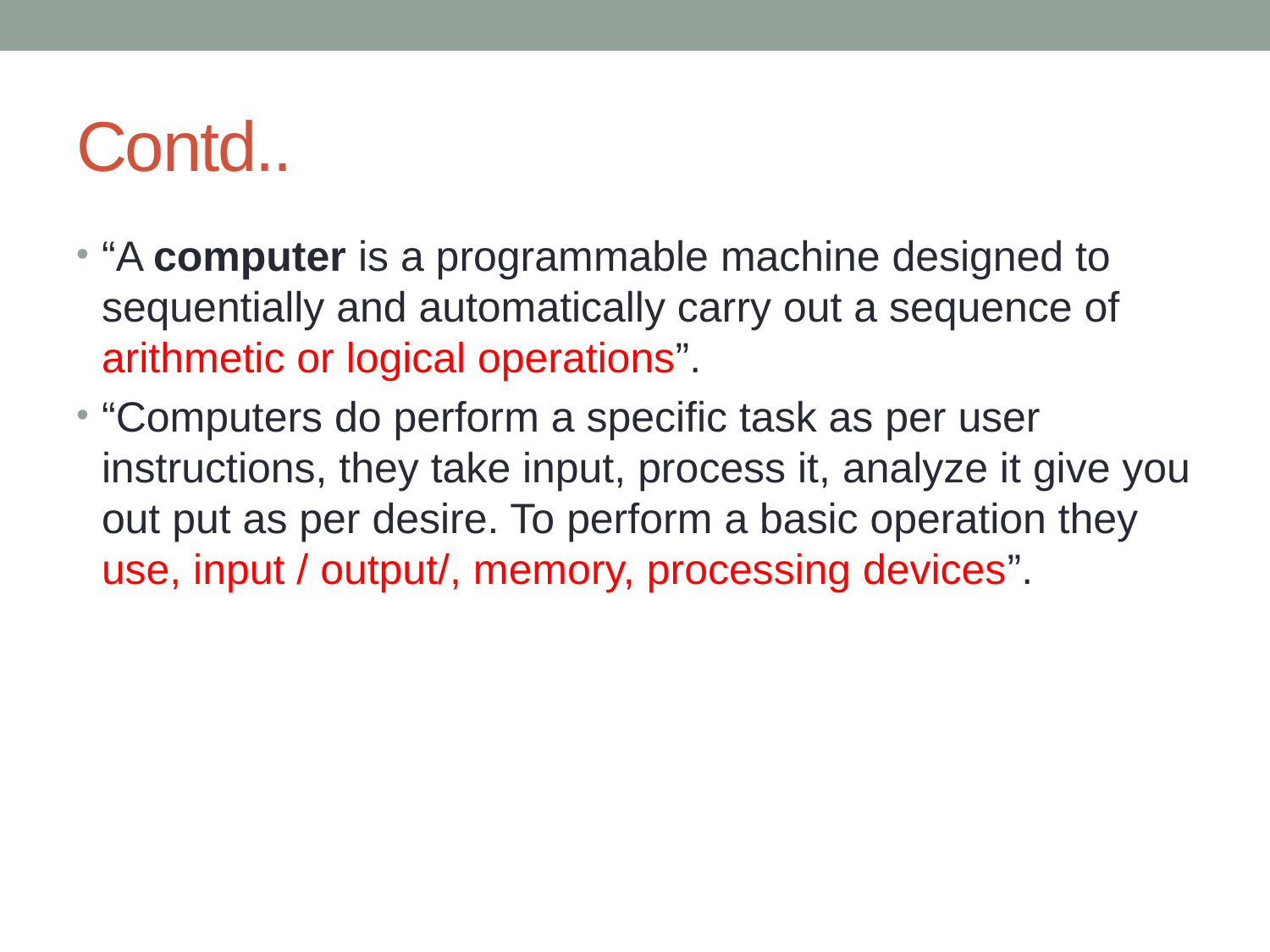

# Contd..
“A computer is a programmable machine designed to sequentially and automatically carry out a sequence of arithmetic or logical operations”.
“Computers do perform a specific task as per user instructions, they take input, process it, analyze it give you out put as per desire. To perform a basic operation they use, input / output/, memory, processing devices”.